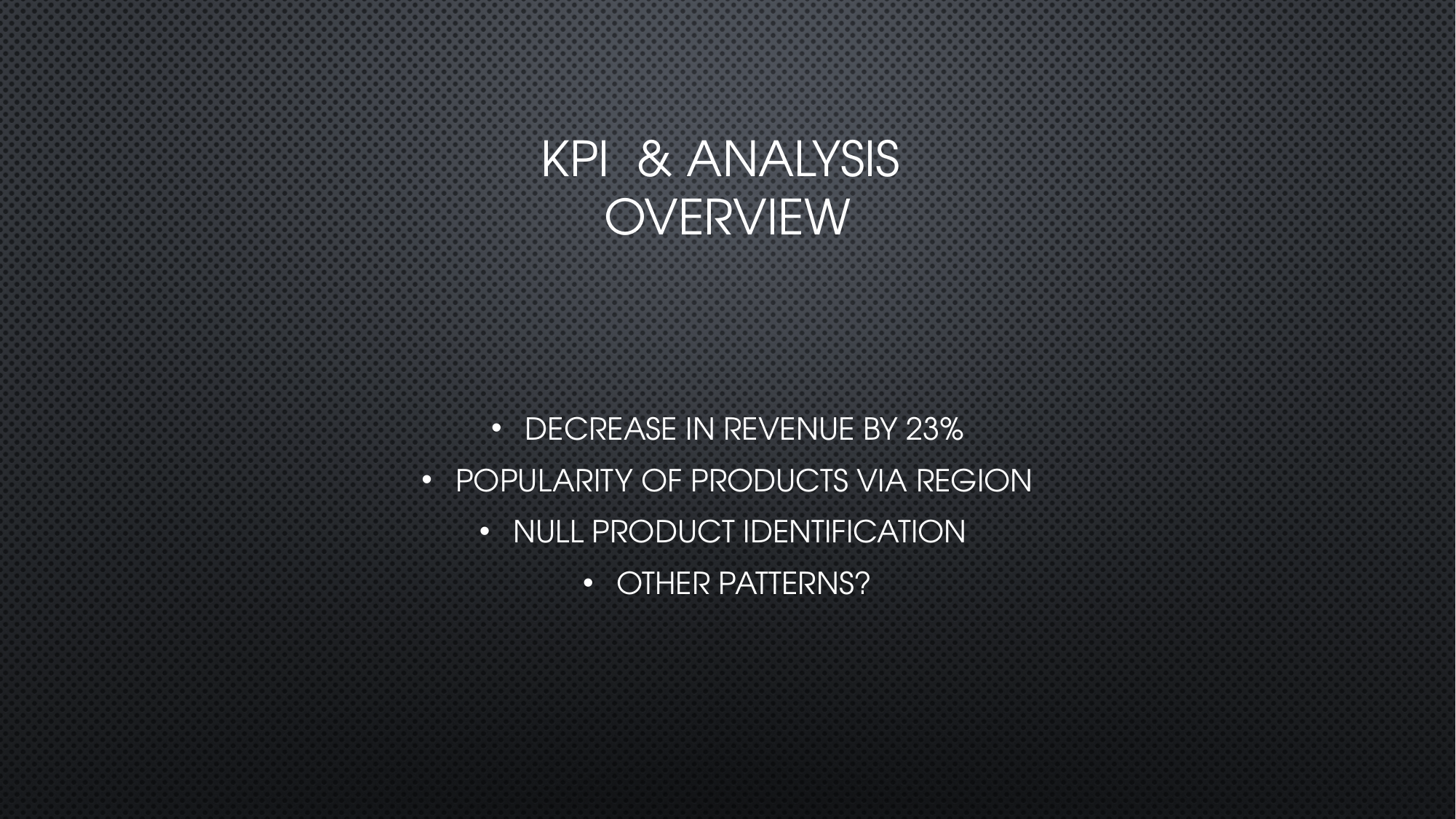

# KPI  & Analysis Overview
Decrease in revenue by 23%
Popularity of products via region
Null product identification
Other Patterns?